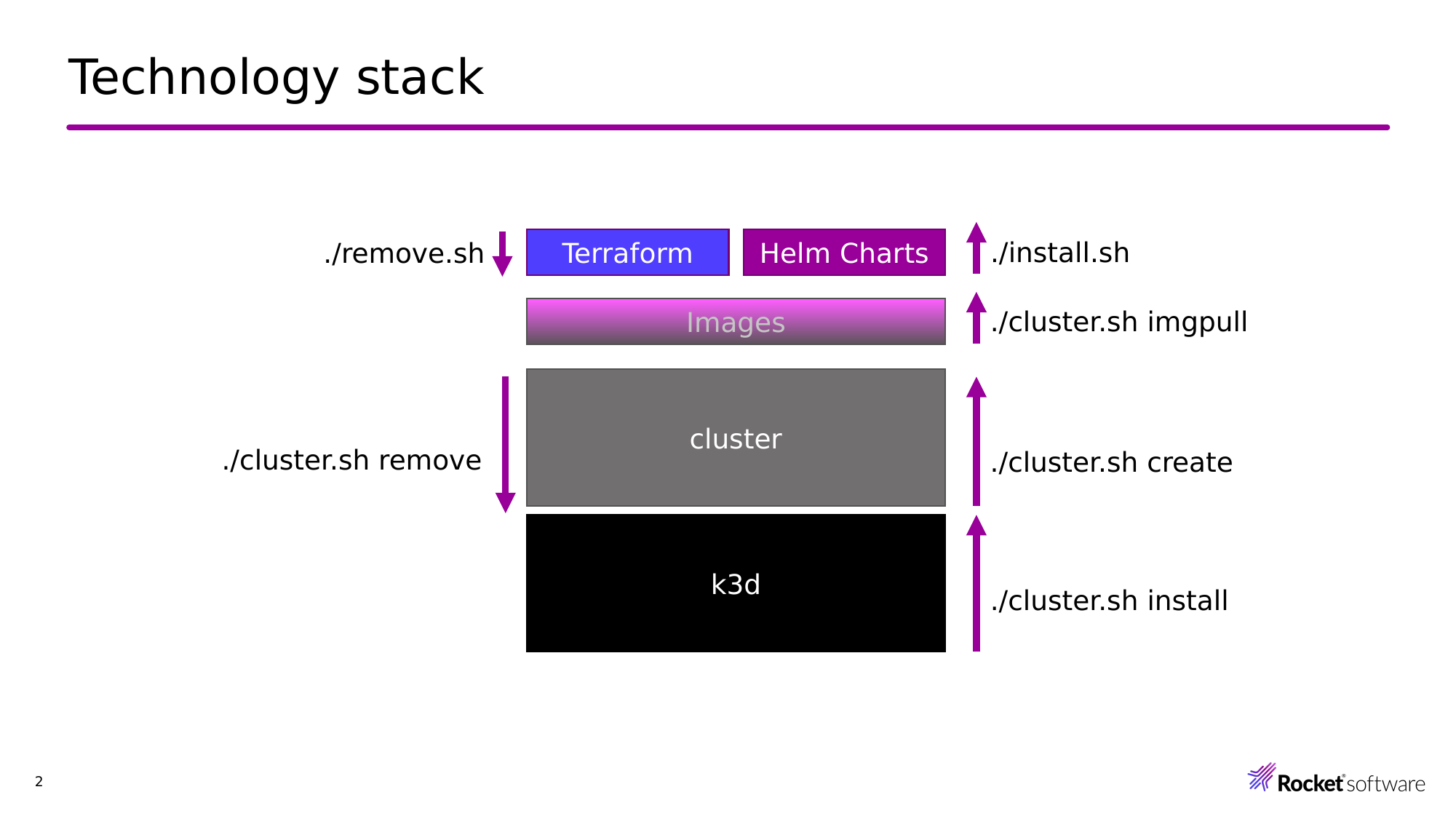

# Technology stack
./install.sh
Terraform
Helm Charts
./remove.sh
Images
./cluster.sh imgpull
cluster
./cluster.sh remove
./cluster.sh create
k3d
./cluster.sh install
2